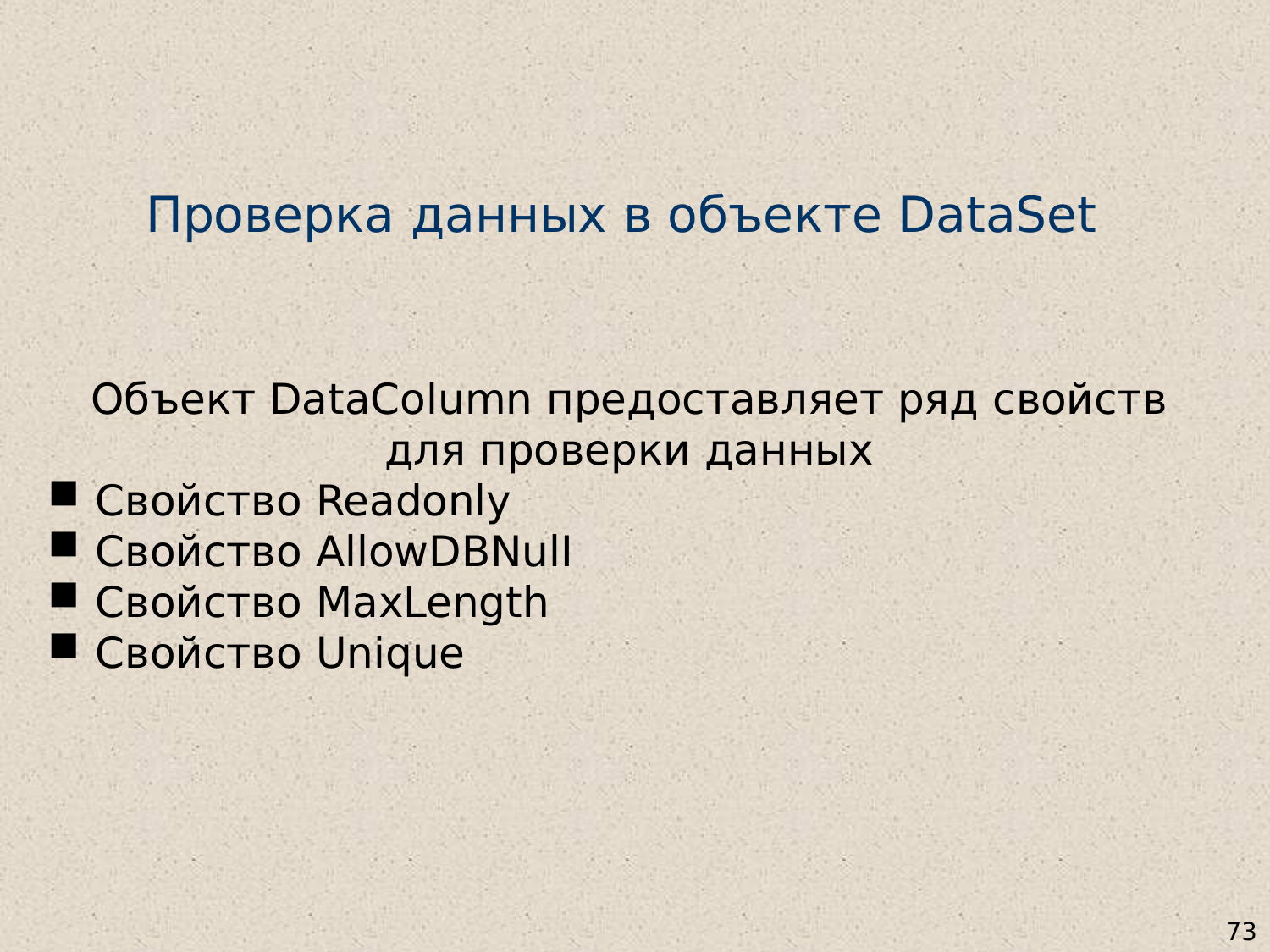

# Проверка данных в объекте DataSet
Объект DataColumn предоставляет ряд свойств для проверки данных
Свойство Readonly
Свойство AllowDBNulI
Свойство MaxLength
Свойство Unique
73